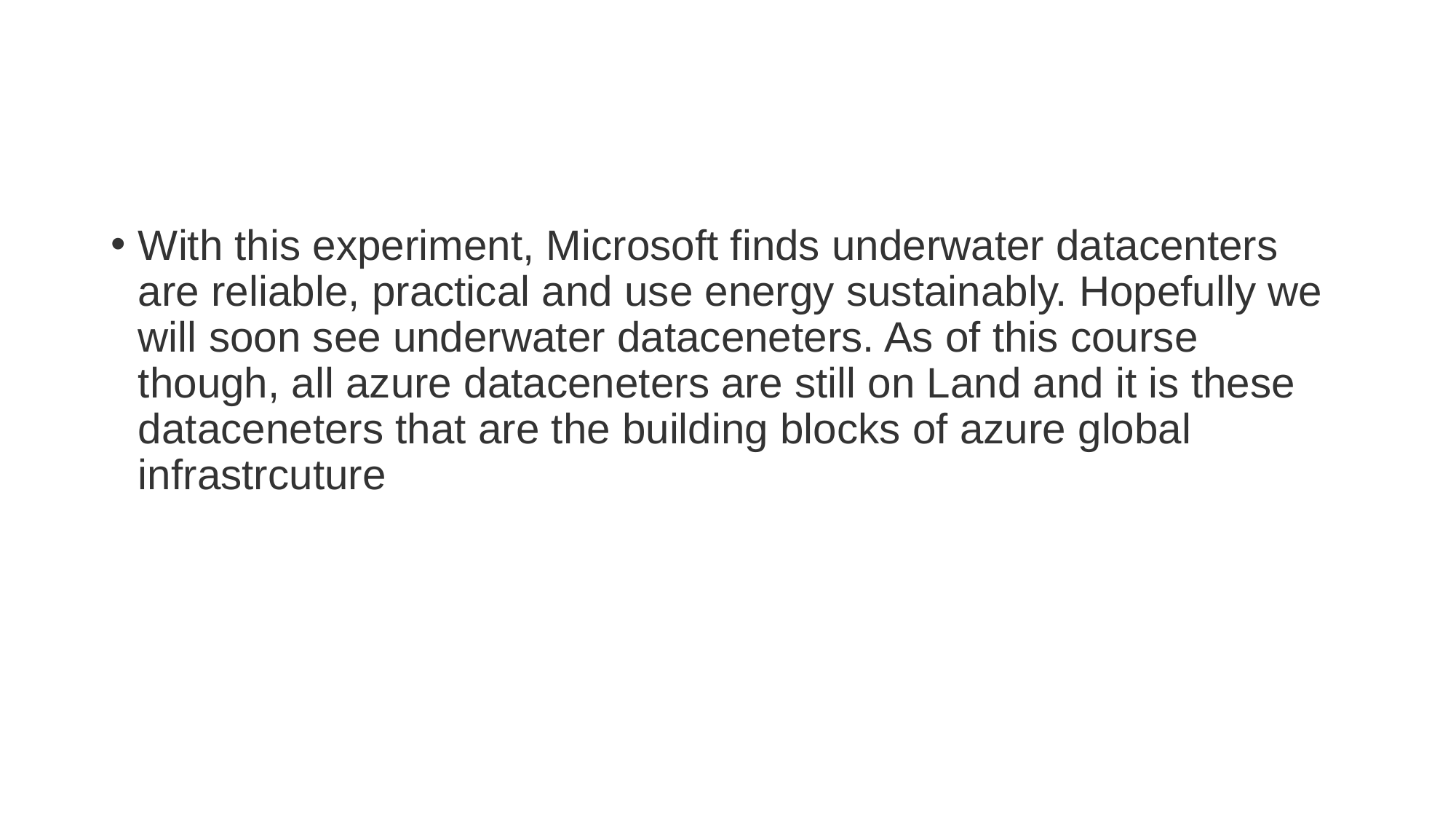

#
With this experiment, Microsoft finds underwater datacenters are reliable, practical and use energy sustainably. Hopefully we will soon see underwater dataceneters. As of this course though, all azure dataceneters are still on Land and it is these dataceneters that are the building blocks of azure global infrastrcuture